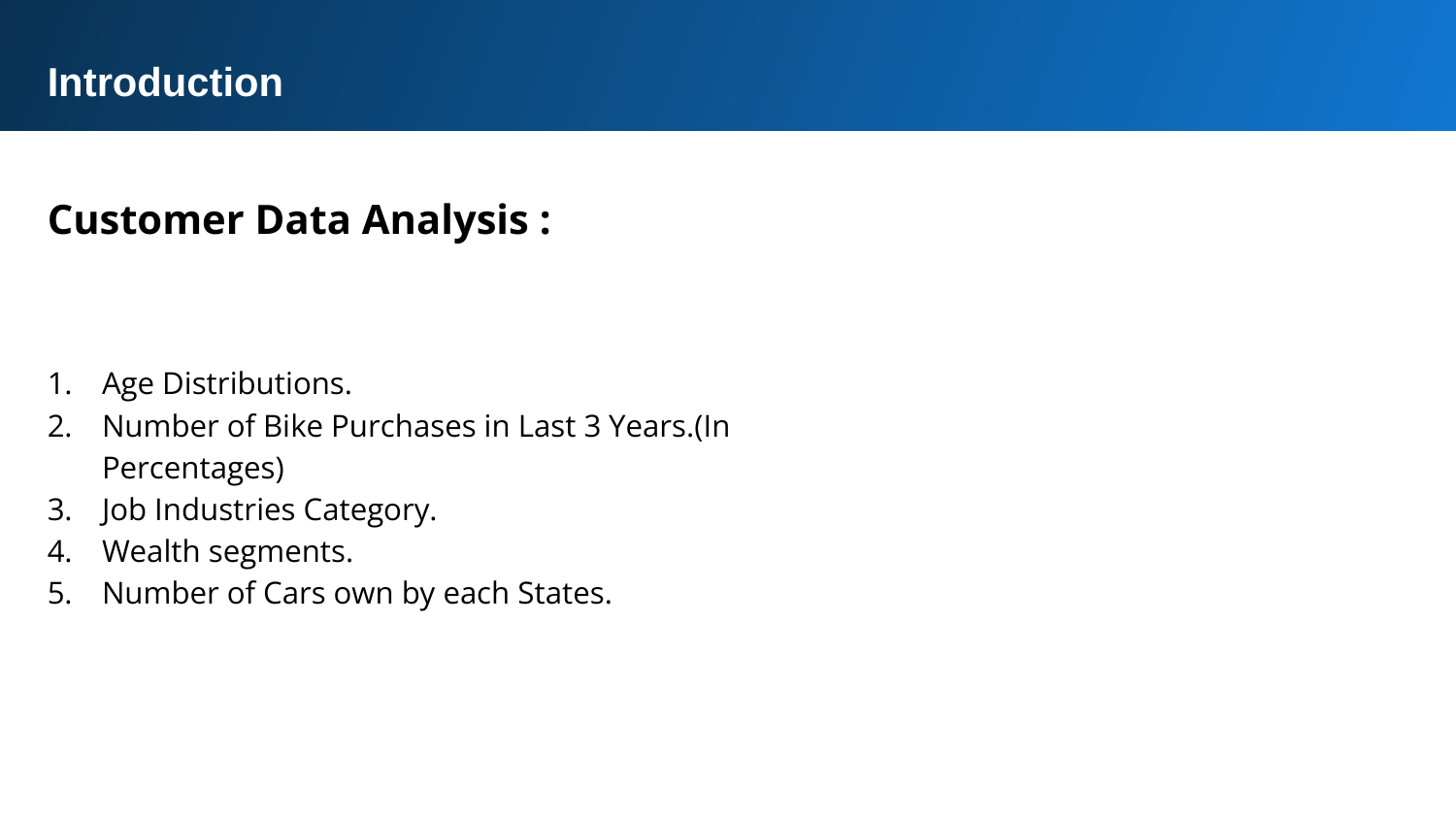

Introduction
Customer Data Analysis :
Age Distributions.
Number of Bike Purchases in Last 3 Years.(In Percentages)
Job Industries Category.
Wealth segments.
Number of Cars own by each States.